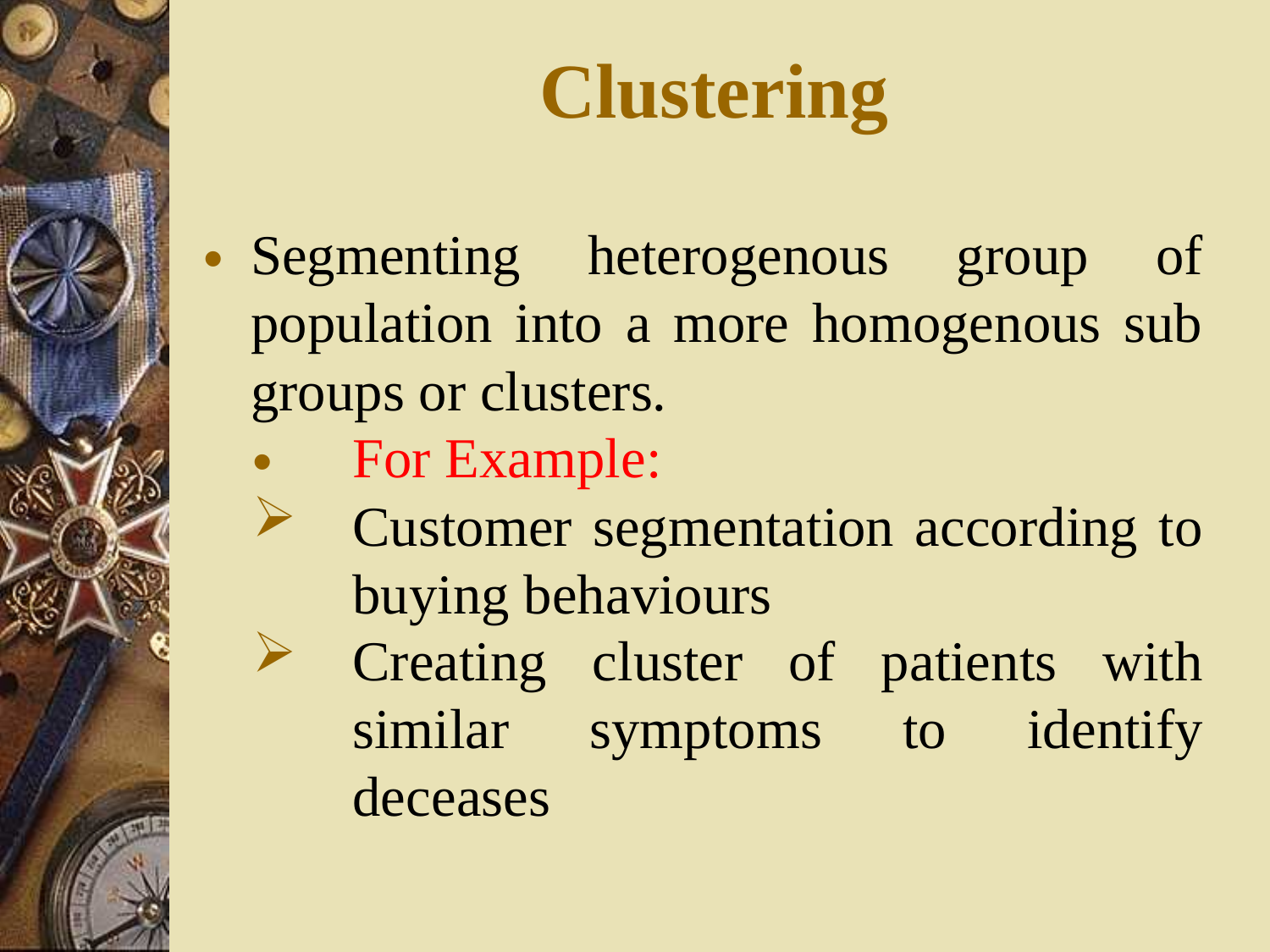

Clustering

Segmenting heterogenous group of population into a more homogenous sub groups or clusters.
For Example:
Customer segmentation according to buying behaviours
Creating cluster of patients with similar symptoms to identify deceases